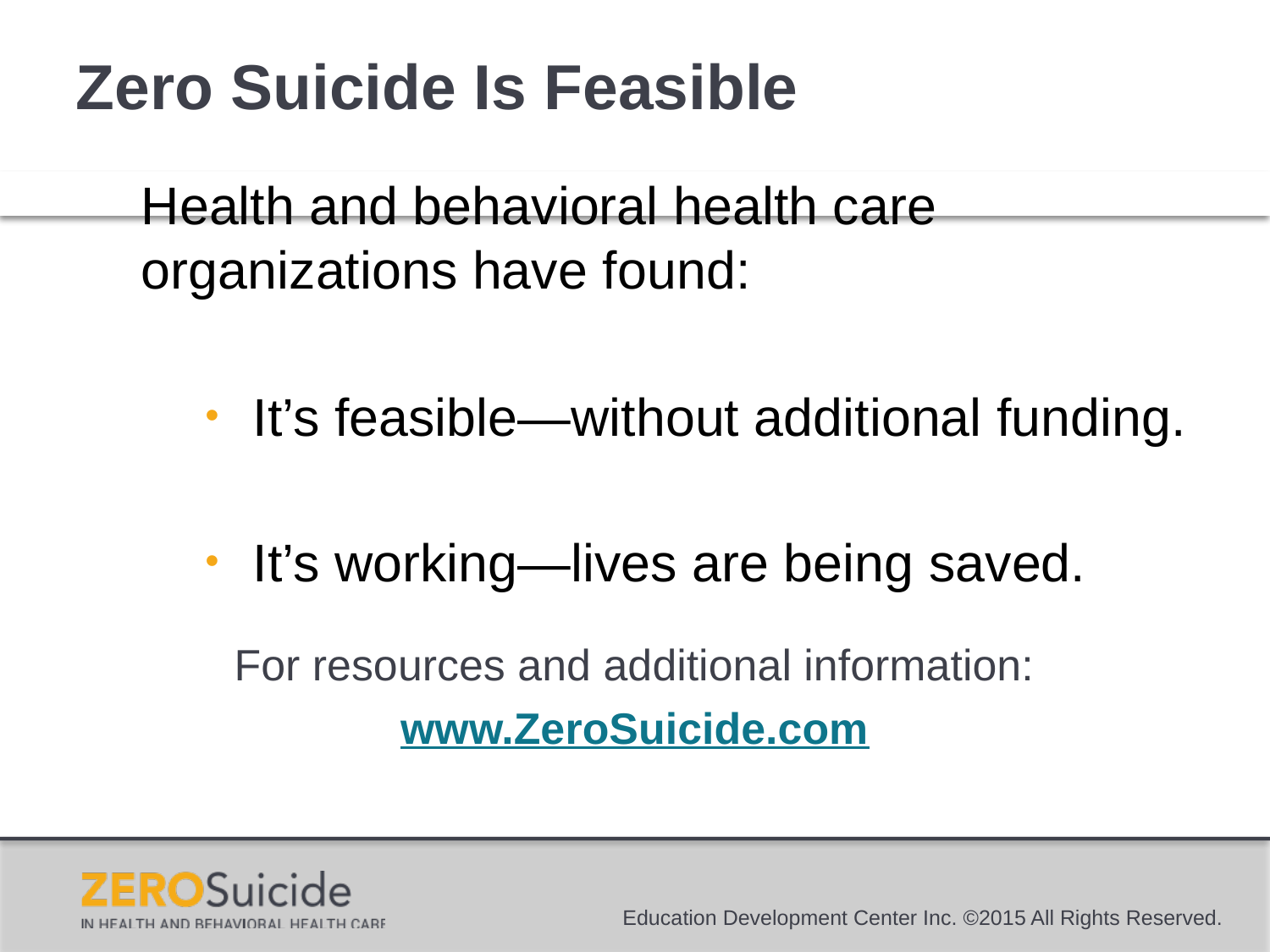

# Zero Suicide Is Feasible
Health and behavioral health care organizations have found:

It’s feasible—without additional funding.

It’s working—lives are being saved.

For resources and additional information:
www.ZeroSuicide.com